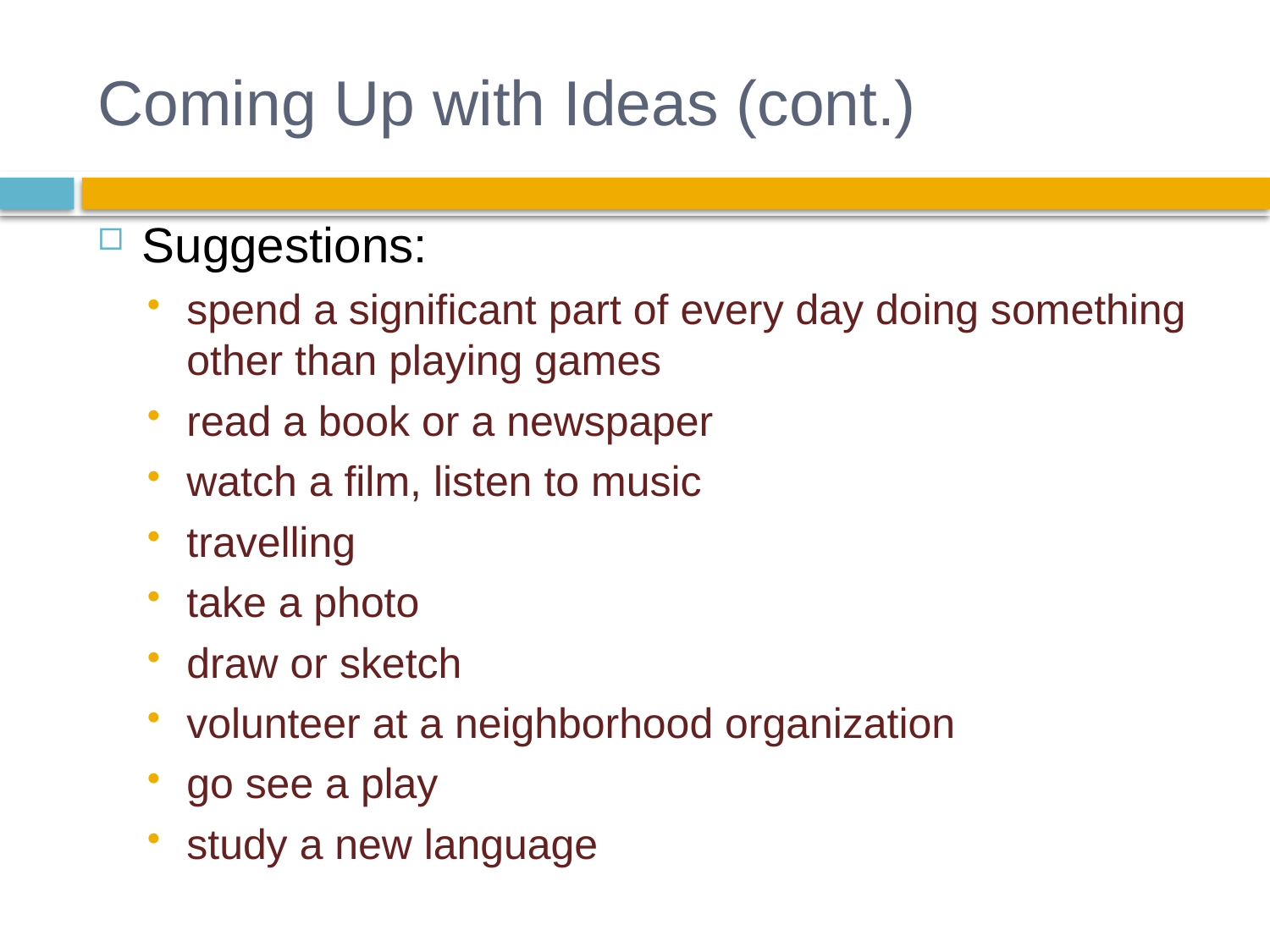

# Coming Up with Ideas (cont.)
Suggestions:
spend a significant part of every day doing something other than playing games
read a book or a newspaper
watch a film, listen to music
travelling
take a photo
draw or sketch
volunteer at a neighborhood organization
go see a play
study a new language